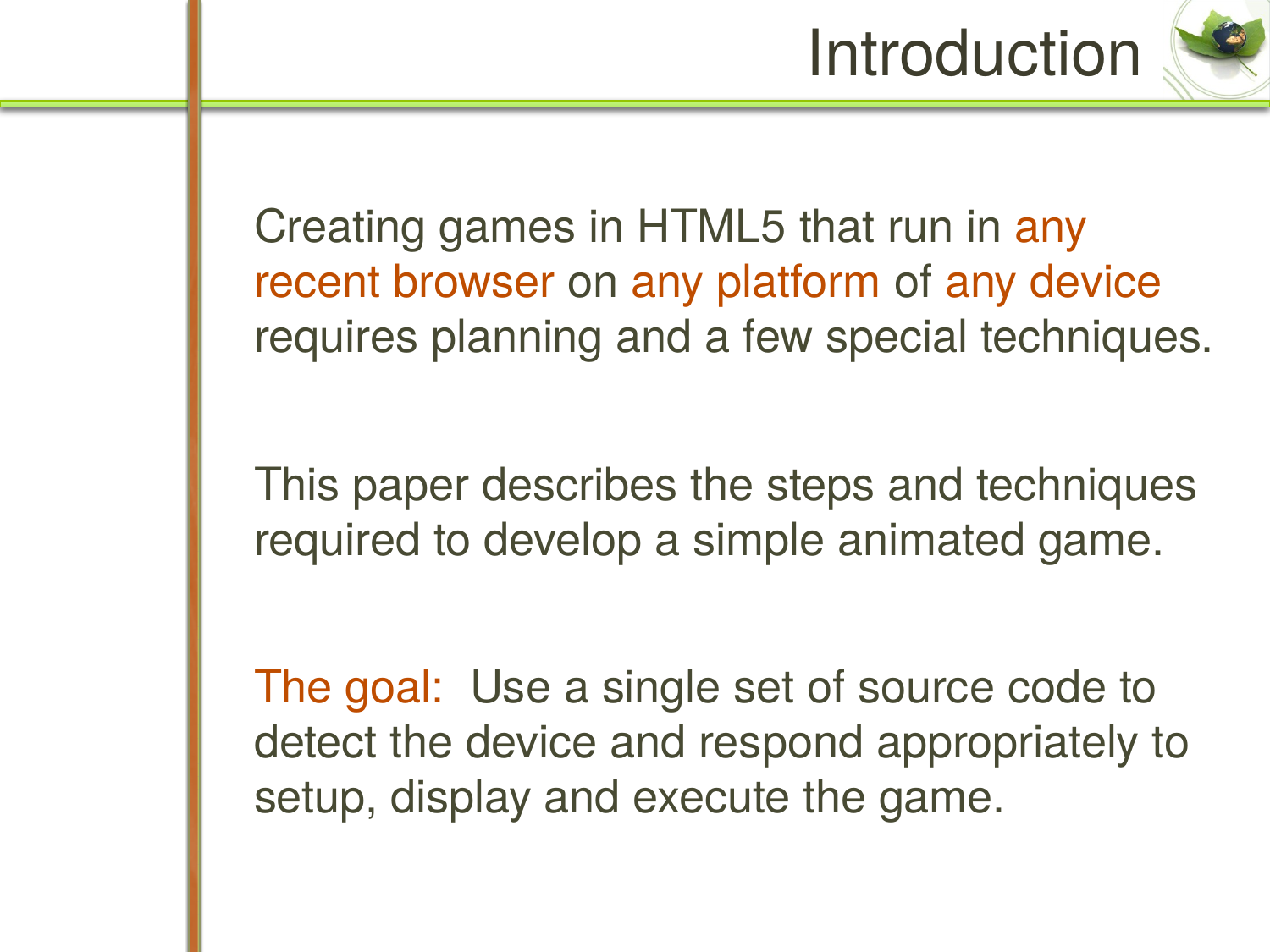

# Introduction
Creating games in HTML5 that run in any recent browser on any platform of any device requires planning and a few special techniques.

This paper describes the steps and techniques required to develop a simple animated game.

The goal:  Use a single set of source code to detect the device and respond appropriately to setup, display and execute the game.